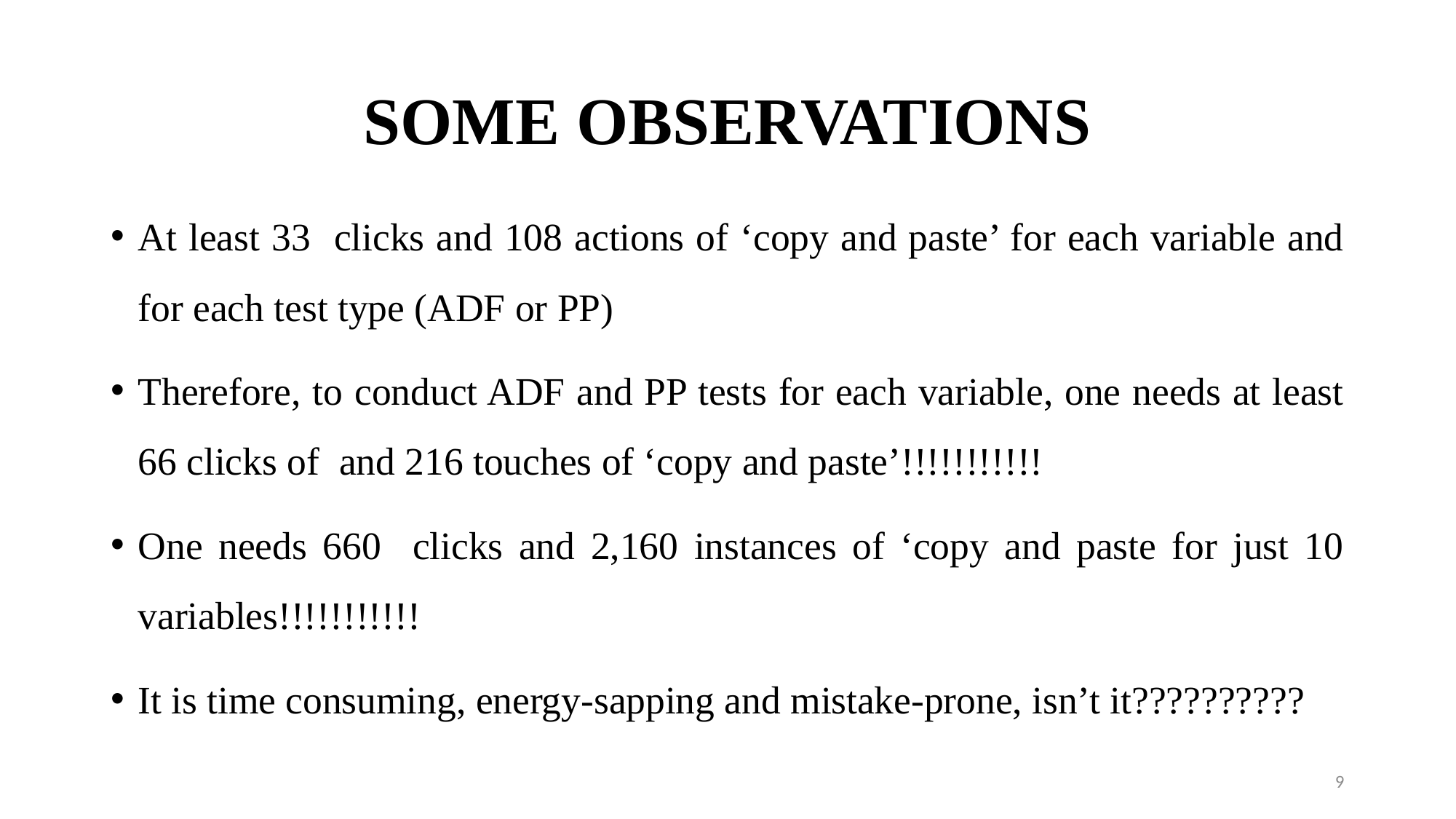

# SOME OBSERVATIONS
At least 33  clicks and 108 actions of ‘copy and paste’ for each variable and for each test type (ADF or PP)
Therefore, to conduct ADF and PP tests for each variable, one needs at least 66 clicks of  and 216 touches of ‘copy and paste’!!!!!!!!!!!
One needs 660  clicks and 2,160 instances of ‘copy and paste for just 10 variables!!!!!!!!!!!
It is time consuming, energy-sapping and mistake-prone, isn’t it??????????

9